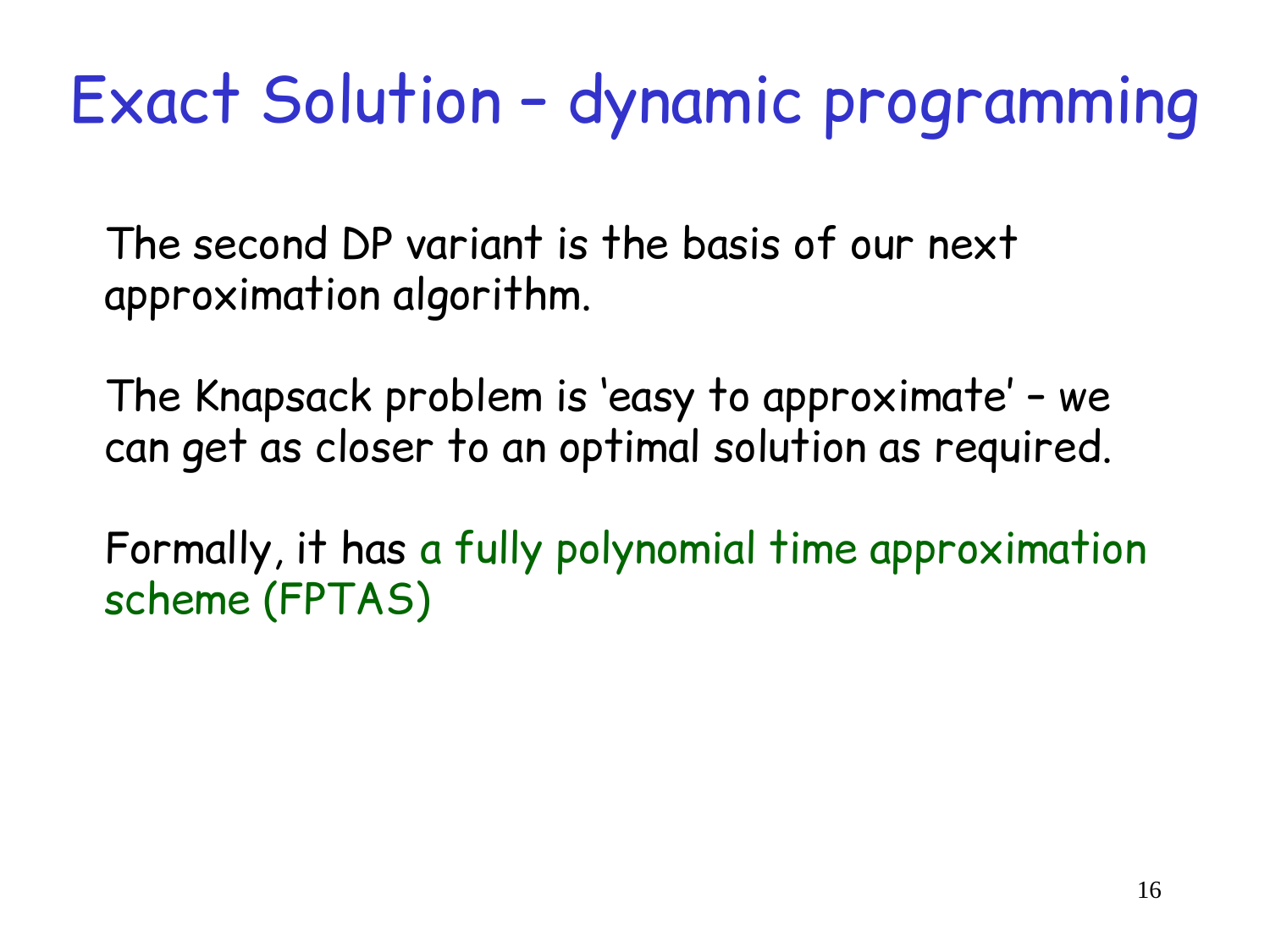

Exact Solution – dynamic programming

The second DP variant is the basis of our next approximation algorithm.

The Knapsack problem is ‘easy to approximate’ – we can get as closer to an optimal solution as required.

Formally, it has a fully polynomial time approximation scheme (FPTAS)
16